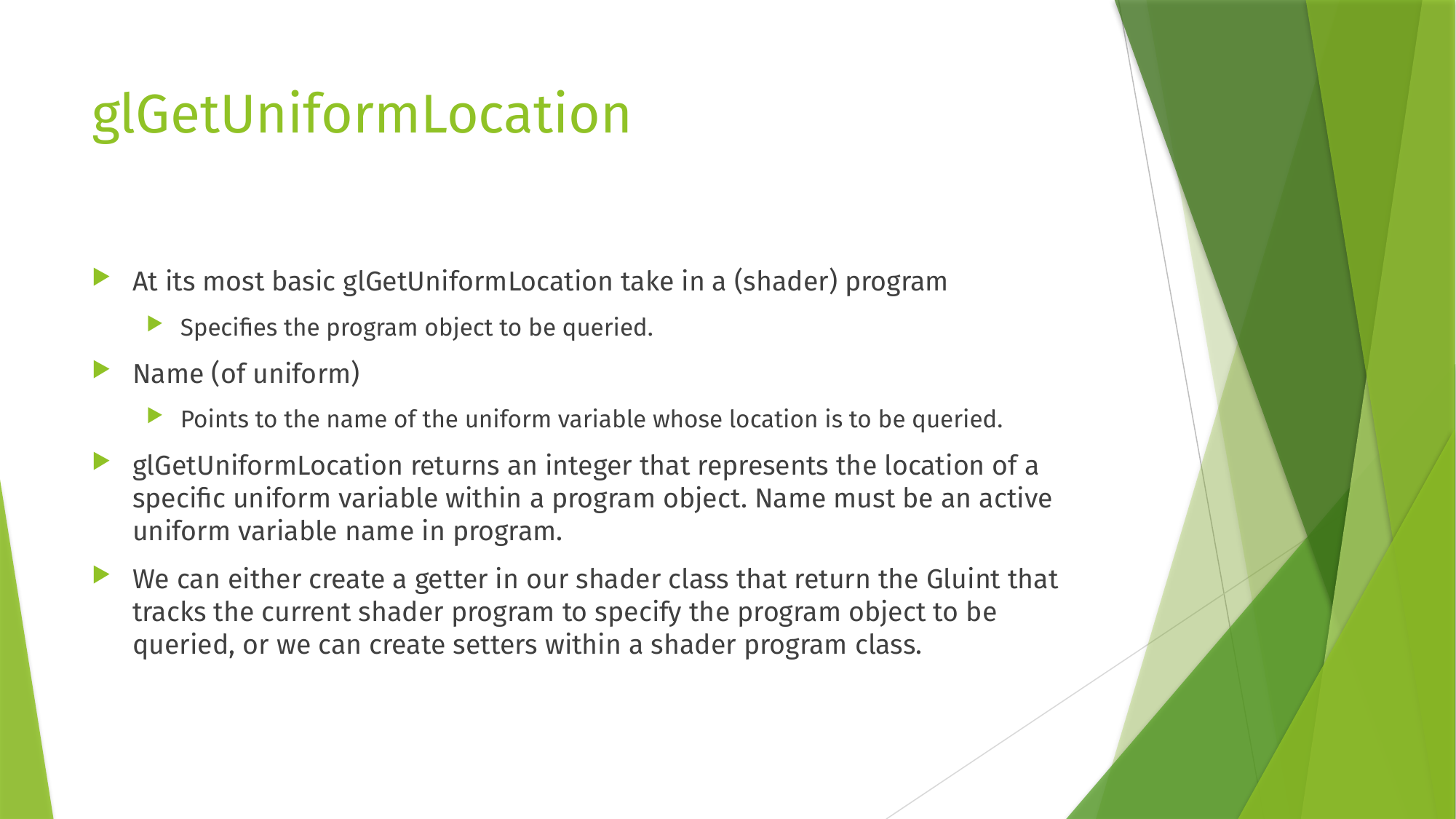

# glGetUniformLocation
At its most basic glGetUniformLocation take in a (shader) program
Specifies the program object to be queried.
Name (of uniform)
Points to the name of the uniform variable whose location is to be queried.
glGetUniformLocation returns an integer that represents the location of a specific uniform variable within a program object. Name must be an active uniform variable name in program.
We can either create a getter in our shader class that return the Gluint that tracks the current shader program to specify the program object to be queried, or we can create setters within a shader program class.